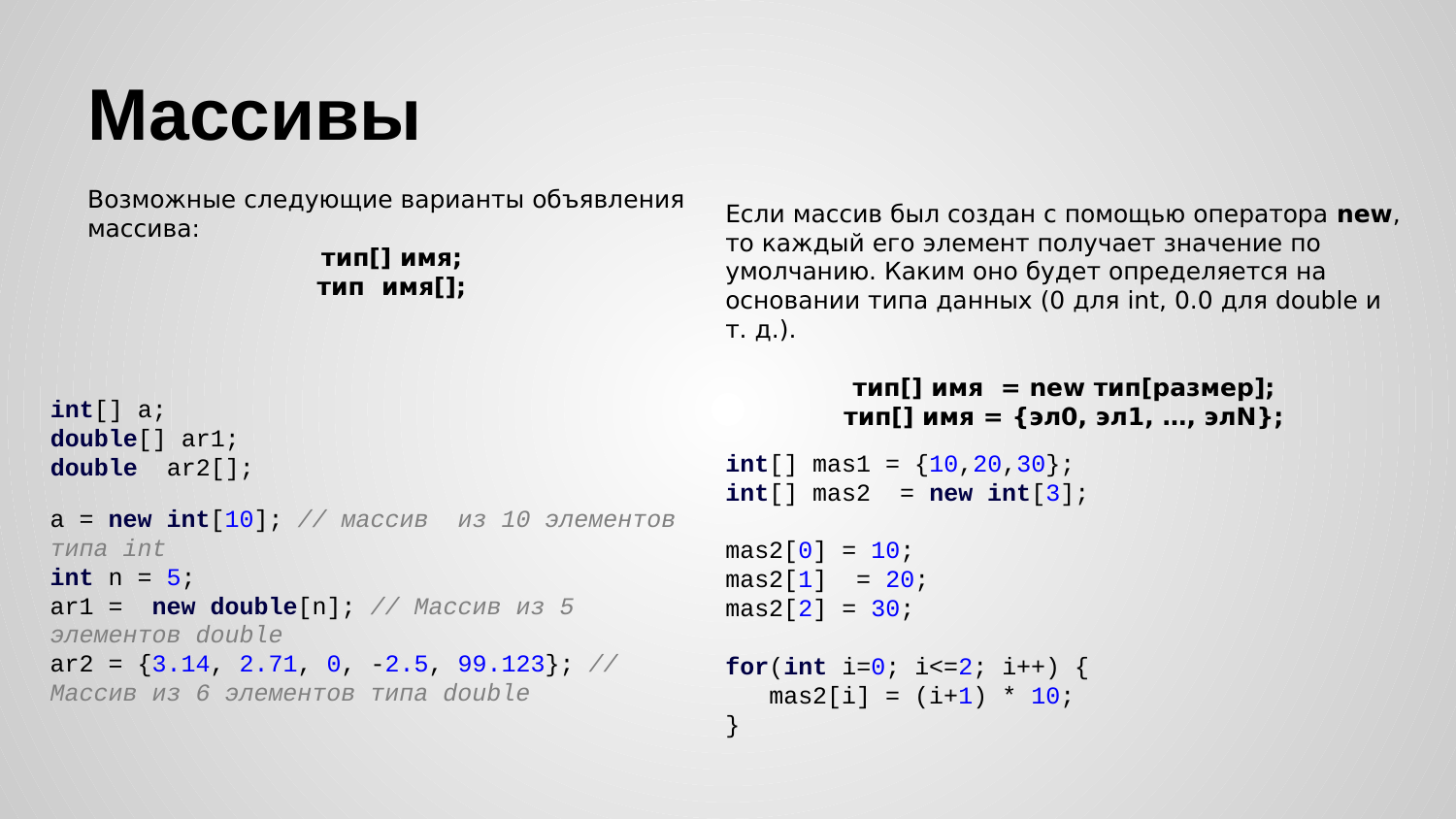

# Массивы
Возможные следующие варианты объявления массива:
тип[] имя;
тип  имя[];

Если массив был создан с помощью оператора new, то каждый его элемент получает значение по умолчанию. Каким оно будет определяется на основании типа данных (0 для int, 0.0 для double и т. д.).

тип[] имя  = new тип[размер];
тип[] имя = {эл0, эл1, …, элN};
int[] a;
double[] ar1;
double  ar2[];
int[] mas1 = {10,20,30};
int[] mas2  = new int[3];

mas2[0] = 10;
mas2[1]  = 20;
mas2[2] = 30;

for(int i=0; i<=2; i++) {
   mas2[i] = (i+1) * 10;
}

a = new int[10]; // массив  из 10 элементов типа int
int n = 5;
ar1 =  new double[n]; // Массив из 5 элементов double
ar2 = {3.14, 2.71, 0, -2.5, 99.123}; // Массив из 6 элементов типа double